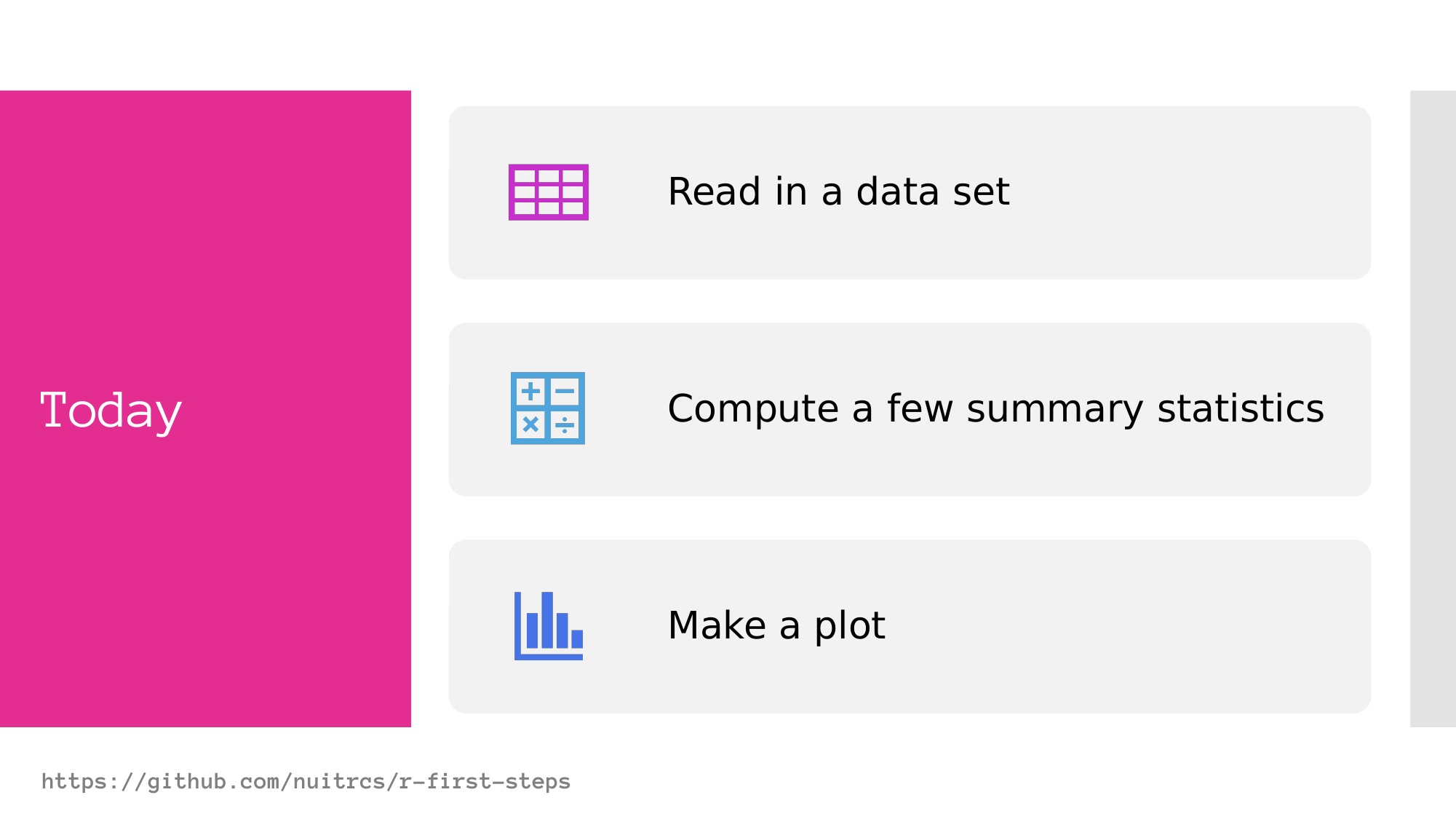

Read in a data set
Compute a few summary statistics
Make a plot
# Today
https://github.com/nuitrcs/r-first-steps